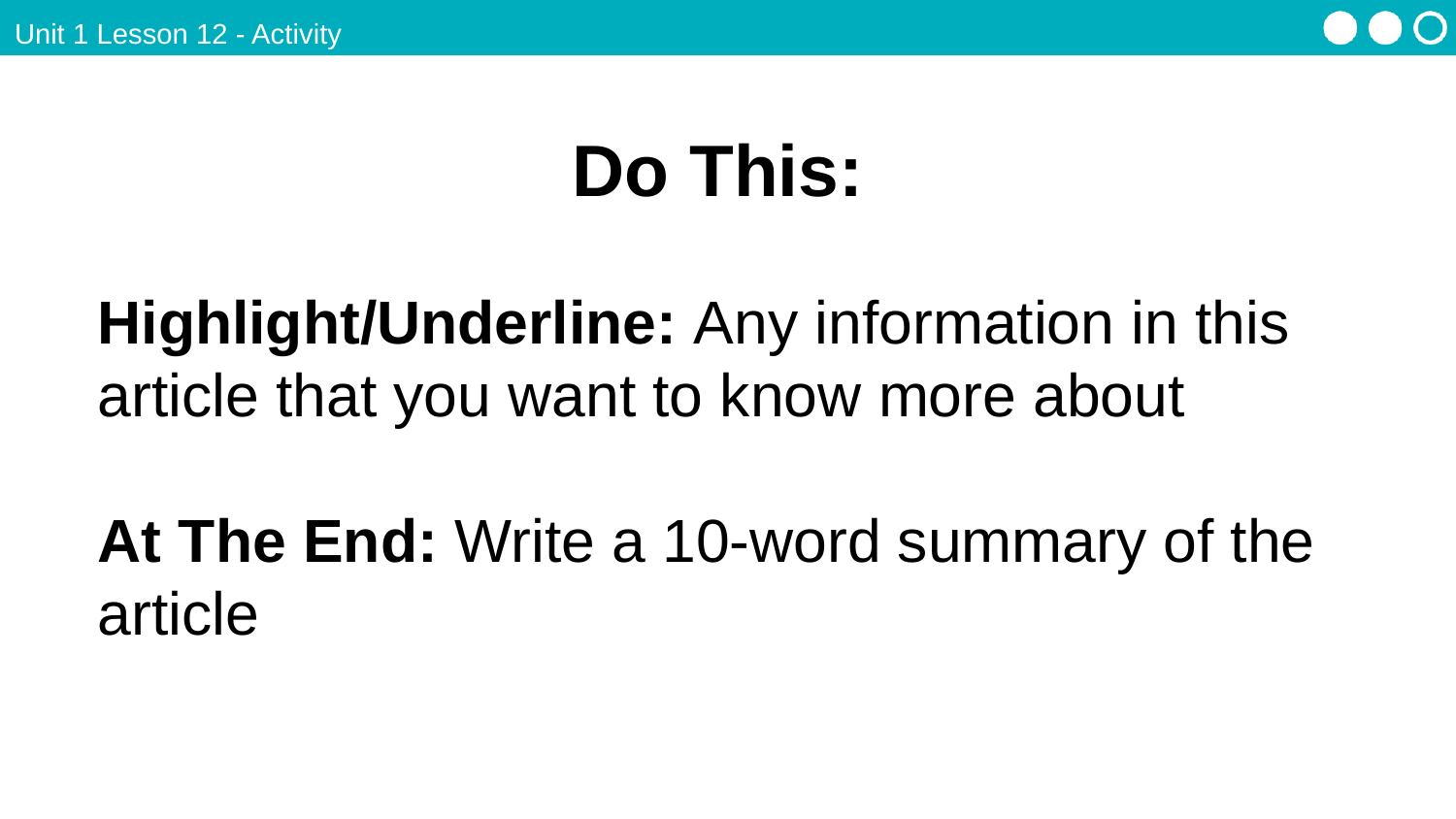

Unit 1 Lesson 12 - Activity
Do This:

Highlight/Underline: Any information in this article that you want to know more about

At The End: Write a 10-word summary of the article